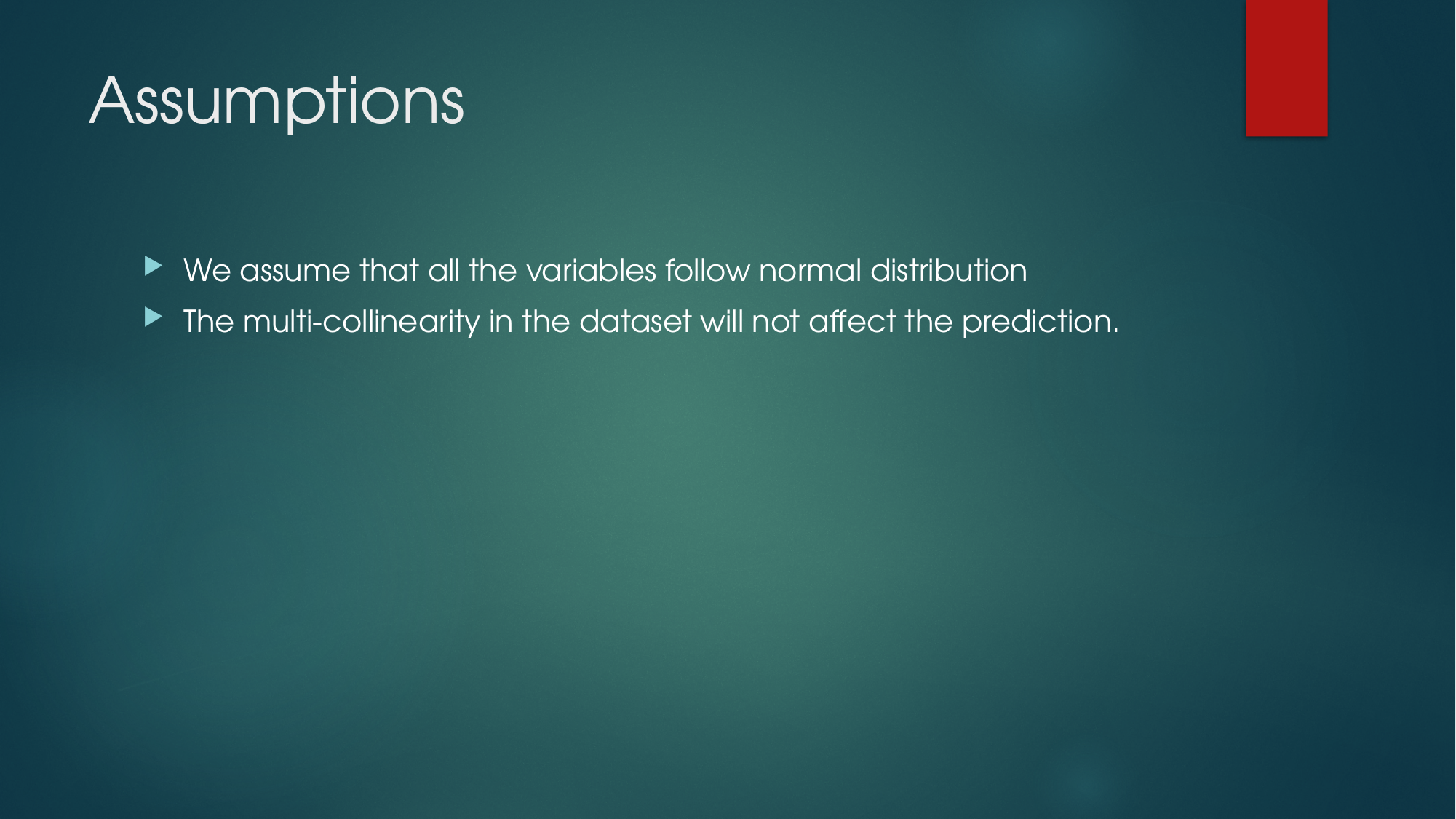

# Assumptions
We assume that all the variables follow normal distribution
The multi-collinearity in the dataset will not affect the prediction.